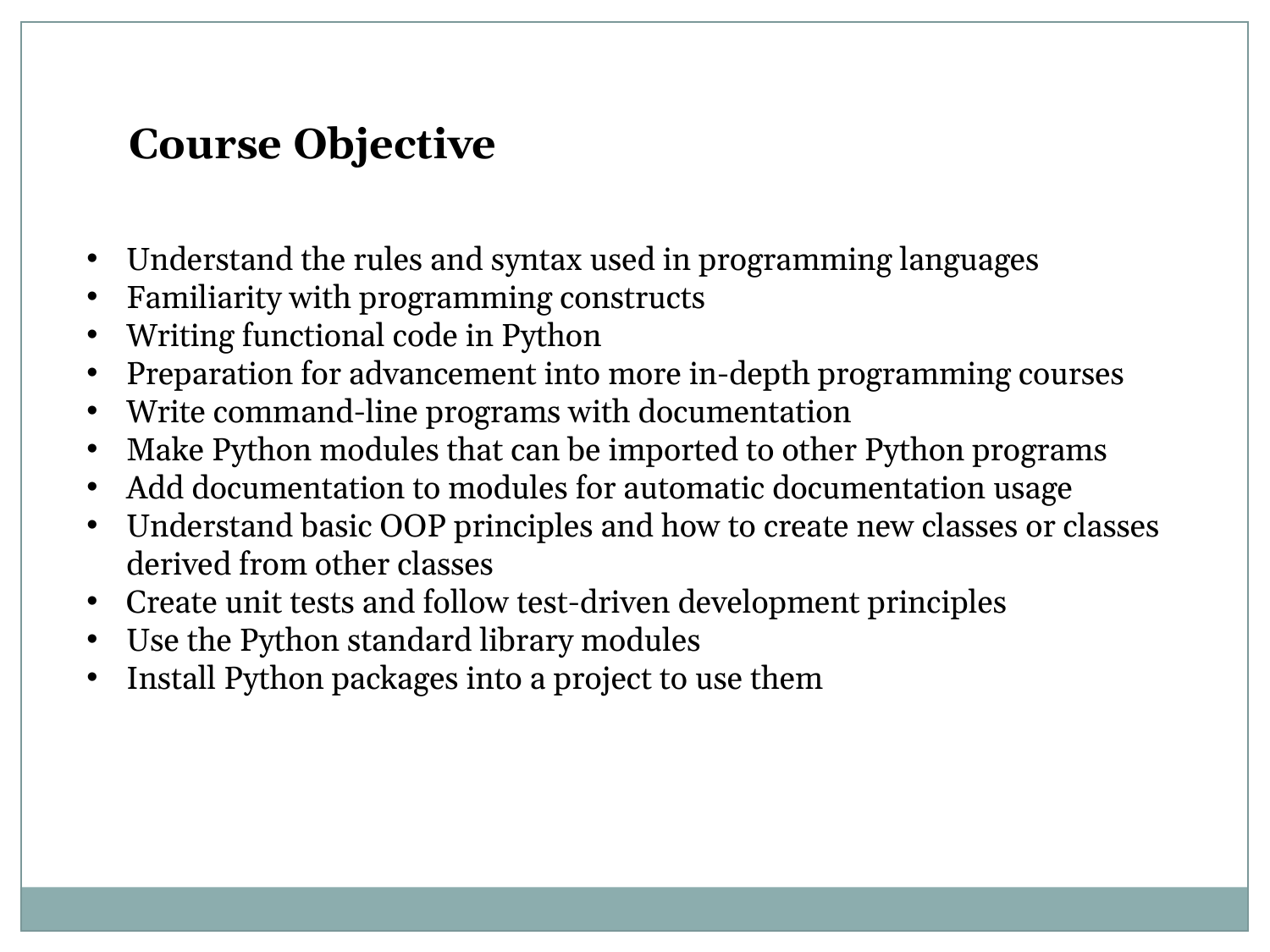

Course Objective
Understand the rules and syntax used in programming languages
Familiarity with programming constructs
Writing functional code in Python
Preparation for advancement into more in-depth programming courses
Write command-line programs with documentation
Make Python modules that can be imported to other Python programs
Add documentation to modules for automatic documentation usage
Understand basic OOP principles and how to create new classes or classes derived from other classes
Create unit tests and follow test-driven development principles
Use the Python standard library modules
Install Python packages into a project to use them